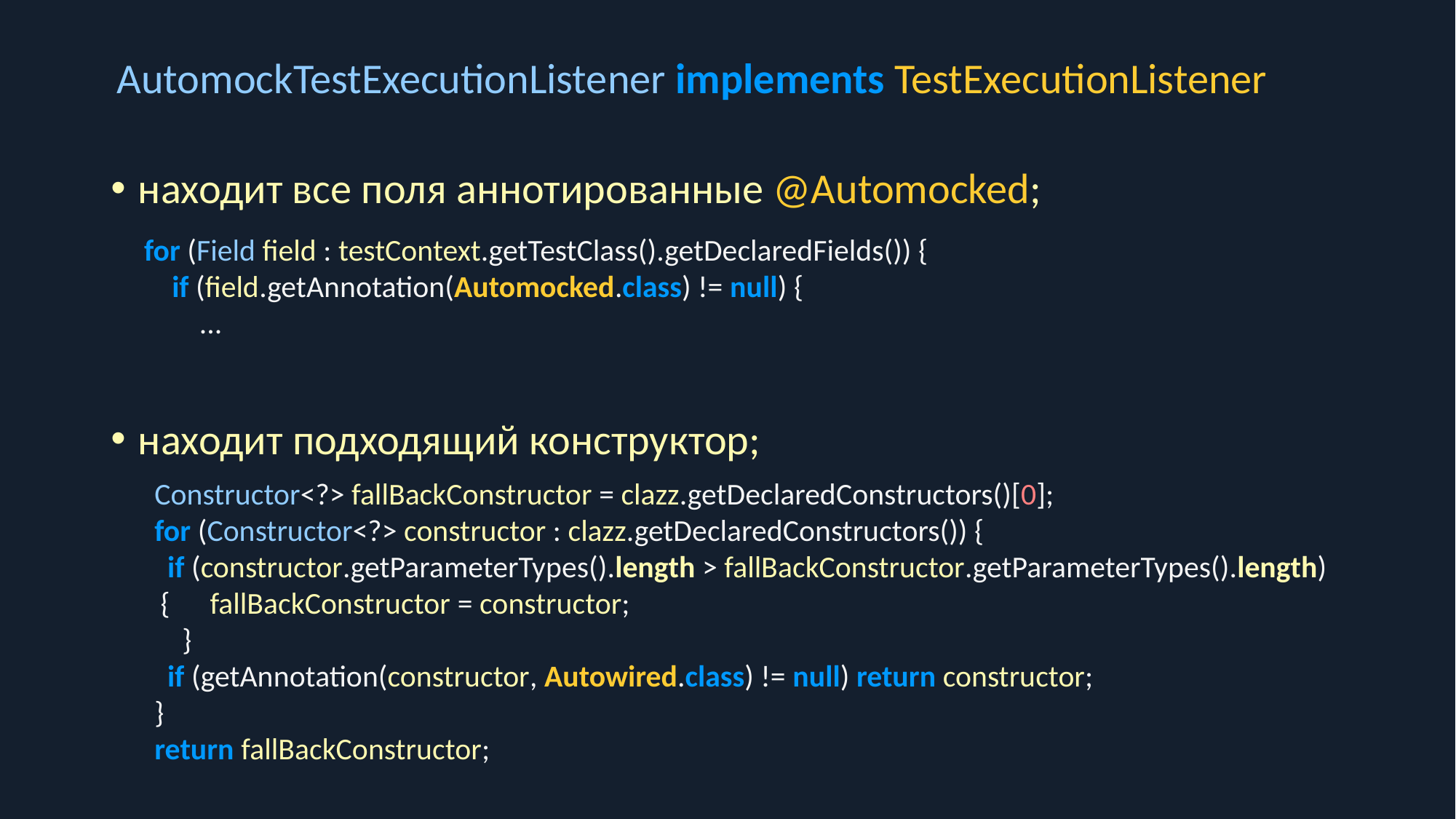

AutomockTestExecutionListener implements TestExecutionListener
находит все поля аннотированные @Automocked;
for (Field field : testContext.getTestClass().getDeclaredFields()) {
    if (field.getAnnotation(Automocked.class) != null) {
        ...
находит подходящий конструктор;
Constructor<?> fallBackConstructor = clazz.getDeclaredConstructors()[0];
for (Constructor<?> constructor : clazz.getDeclaredConstructors()) {
        fallBackConstructor = constructor;
    }
}
return fallBackConstructor;
 if (constructor.getParameterTypes().length > fallBackConstructor.getParameterTypes().length) {
 if (getAnnotation(constructor, Autowired.class) != null) return constructor;